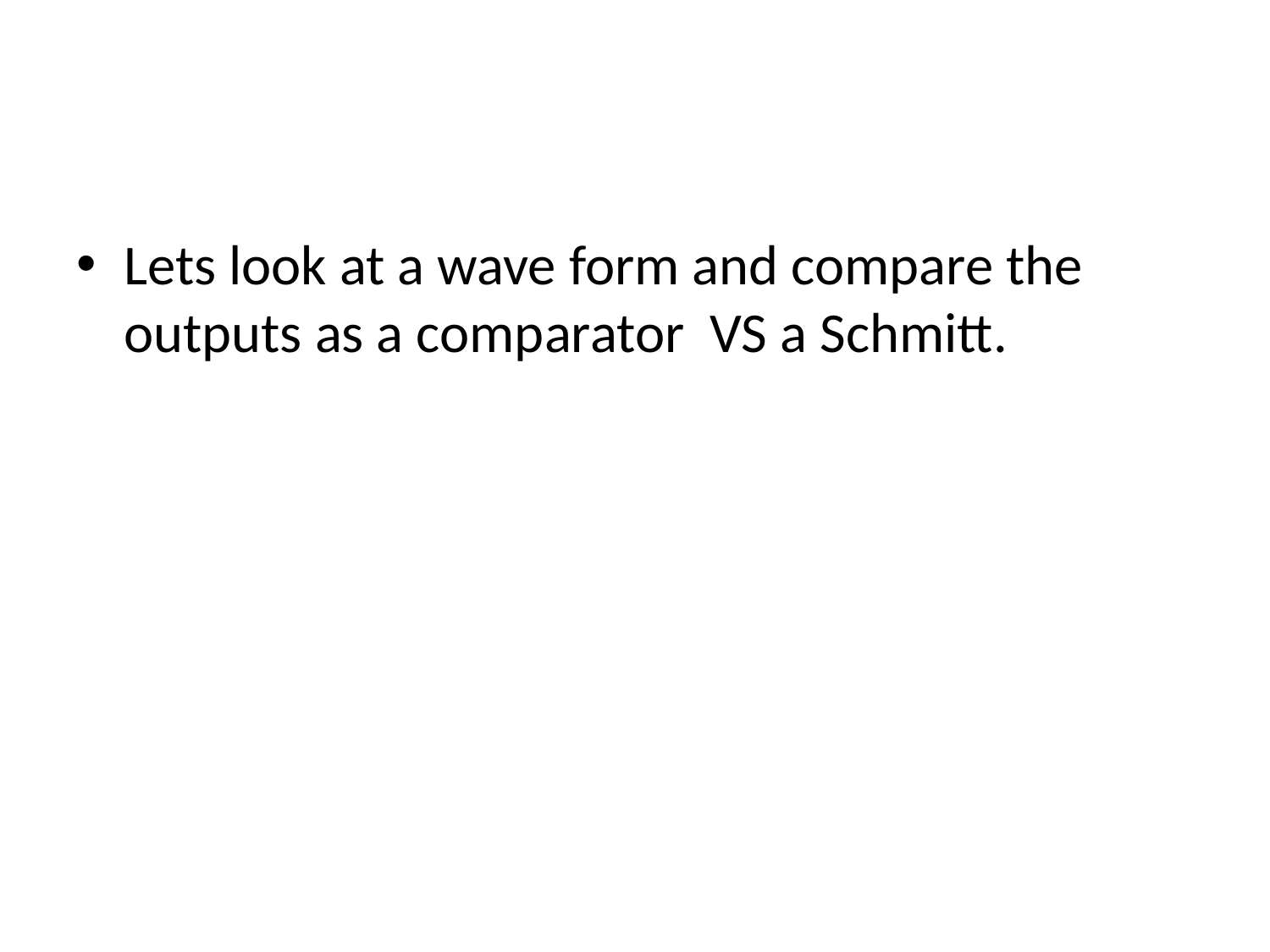

#
Lets look at a wave form and compare the outputs as a comparator  VS a Schmitt.